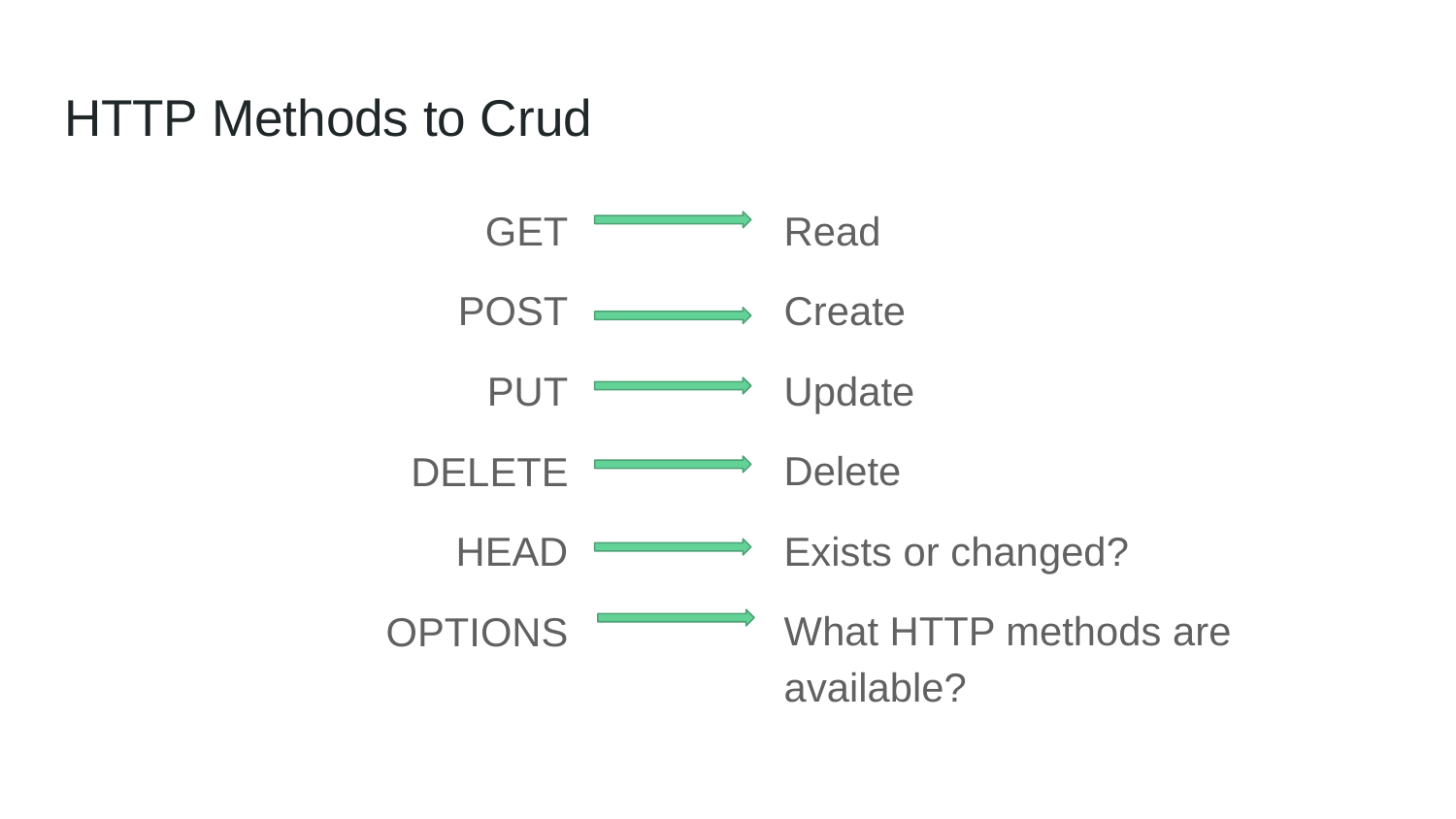

HTTP Methods to Crud
GET
POST
PUT
DELETE
HEAD
OPTIONS
Read
Create
Update
Delete
Exists or changed?
What HTTP methods are available?